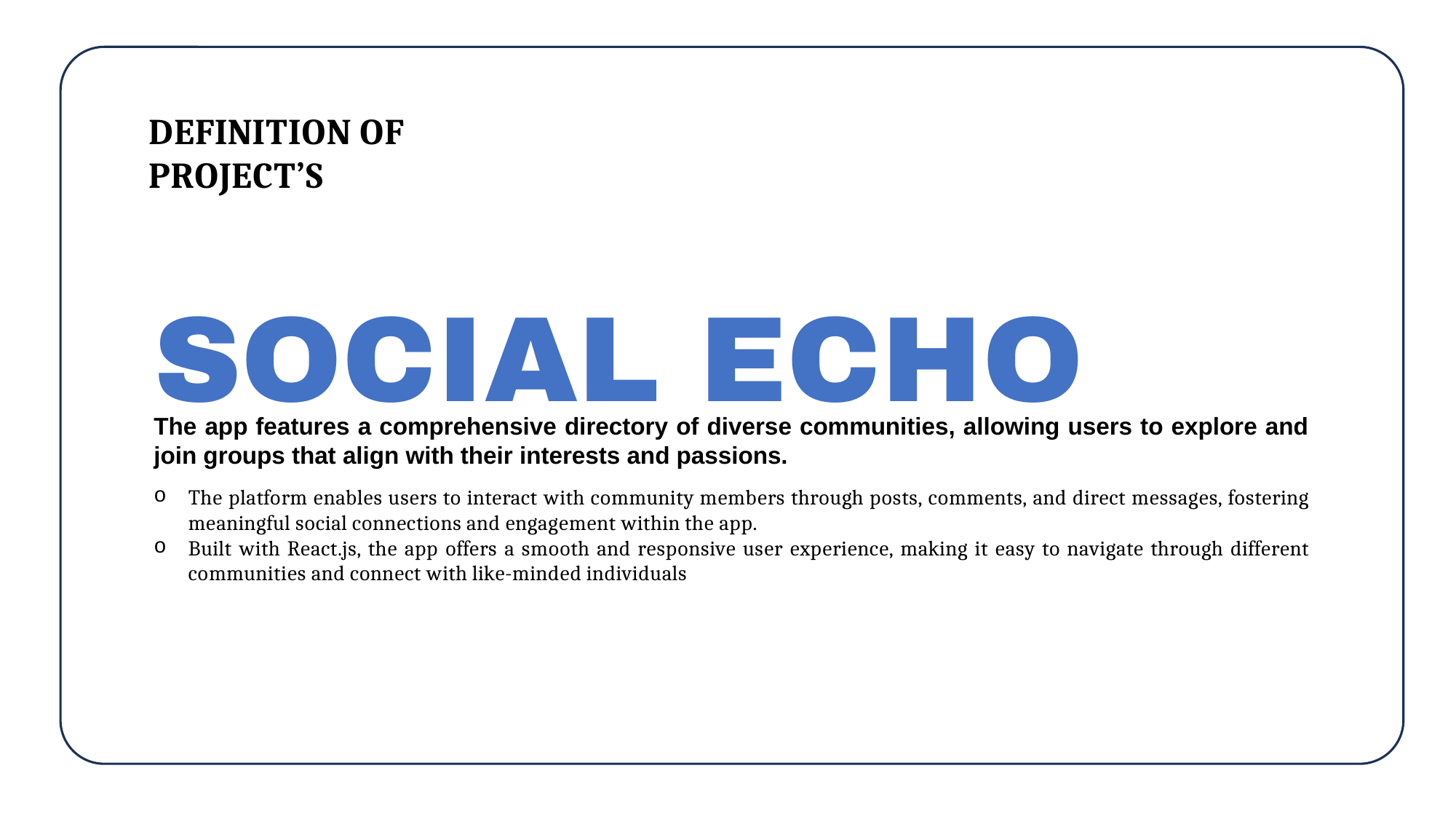

SOCIAL ECHO
The app features a comprehensive directory of diverse communities, allowing users to explore and join groups that align with their interests and passions.

The platform enables users to interact with community members through posts, comments, and direct messages, fostering meaningful social connections and engagement within the app.
Built with React.js, the app offers a smooth and responsive user experience, making it easy to navigate through different communities and connect with like-minded individuals
DEFINITION OF PROJECT’S